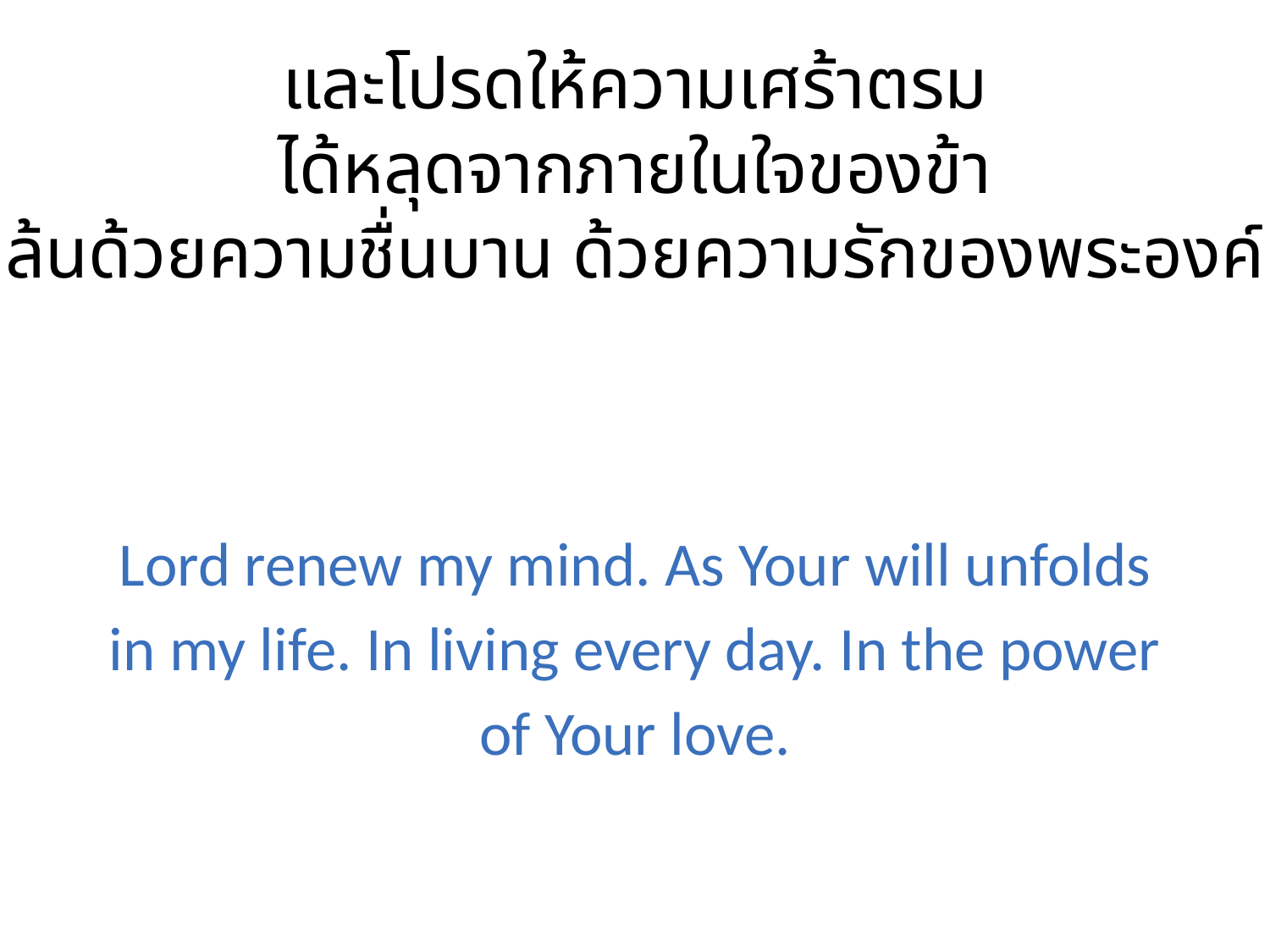

และโปรดให้ความเศร้าตรม
ได้หลุดจากภายในใจของข้า
ล้นด้วยความชื่นบาน ด้วยความรักของพระองค์
Lord renew my mind. As Your will unfolds in my life. In living every day. In the power of Your love.